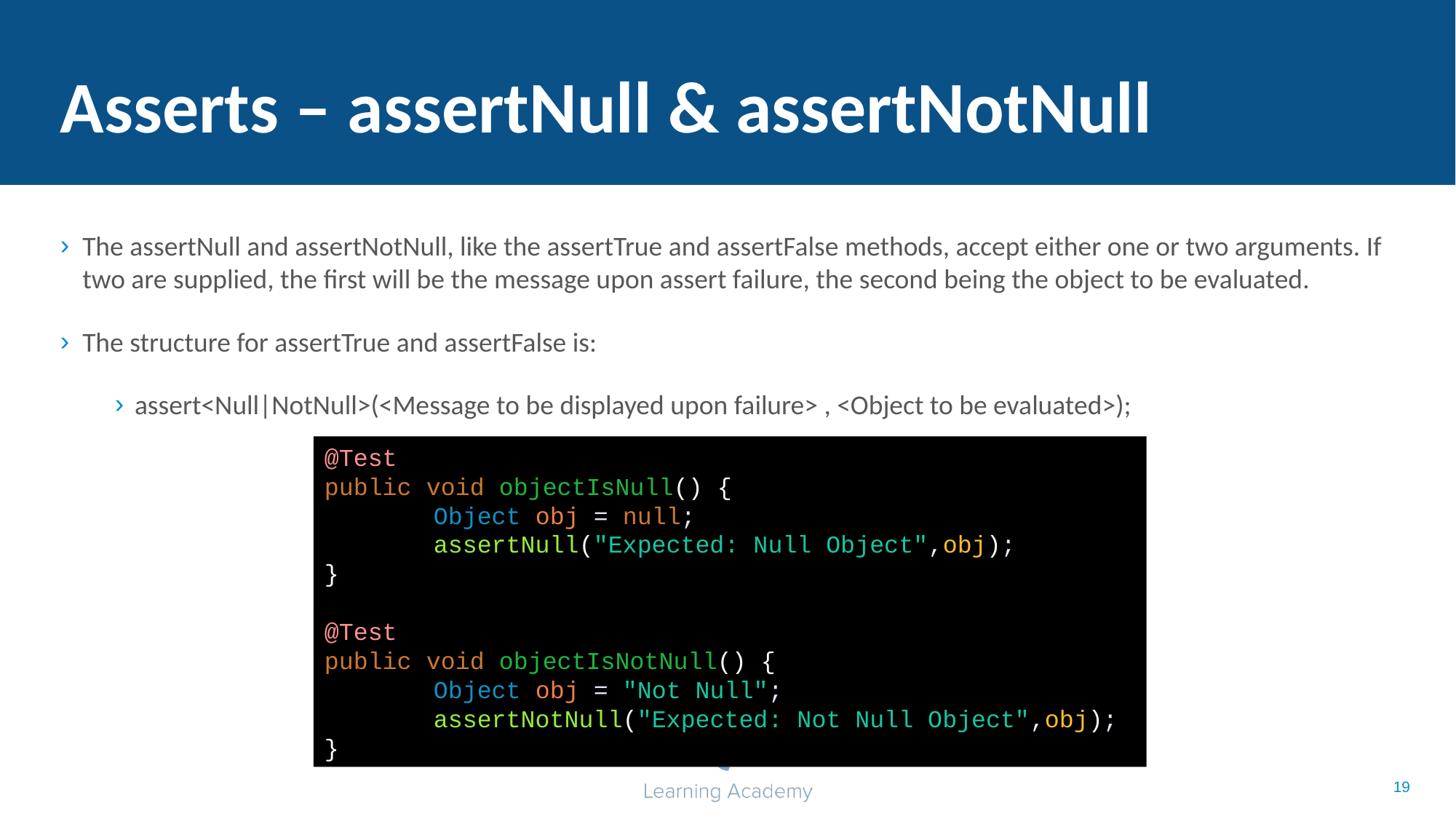

# Asserts – assertNull & assertNotNull
The assertNull and assertNotNull, like the assertTrue and assertFalse methods, accept either one or two arguments. If two are supplied, the first will be the message upon assert failure, the second being the object to be evaluated.
The structure for assertTrue and assertFalse is:
assert<Null|NotNull>(<Message to be displayed upon failure> , <Object to be evaluated>);

@Test
public void objectIsNull() {
	Object obj = null;
	assertNull("Expected: Null Object",obj);
}

@Test
public void objectIsNotNull() {
	Object obj = "Not Null";
	assertNotNull("Expected: Not Null Object",obj);
}